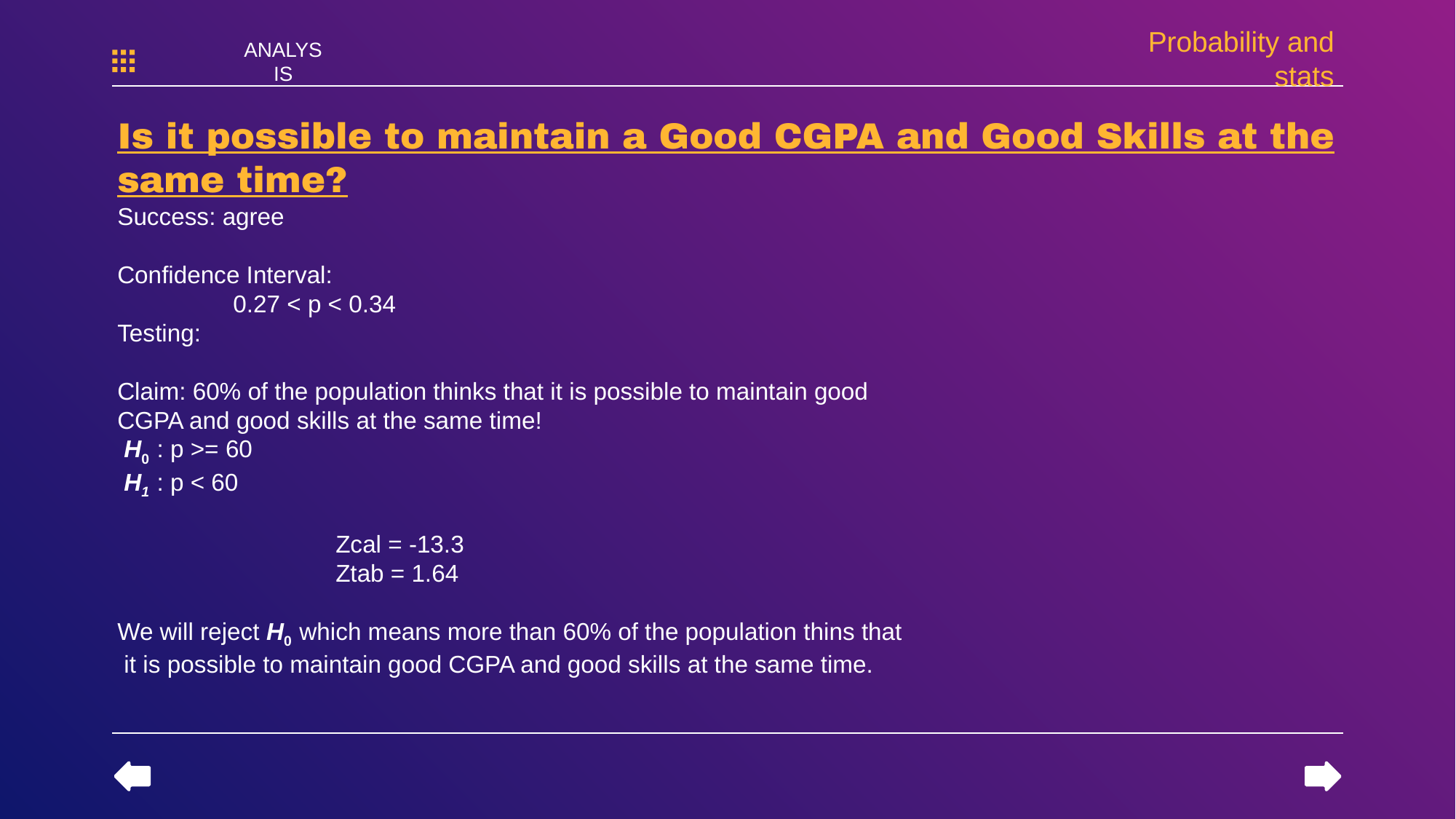

Probability and stats
ANALYSIS

Is it possible to maintain a Good CGPA and Good Skills at the same time?
Success: agree

Confidence Interval:
	 0.27 < p < 0.34
Testing:

Claim: 60% of the population thinks that it is possible to maintain good CGPA and good skills at the same time!
 H0  : p >= 60
 H1  : p < 60

		Zcal = -13.3
		Ztab = 1.64

We will reject H0  which means more than 60% of the population thins that  it is possible to maintain good CGPA and good skills at the same time.